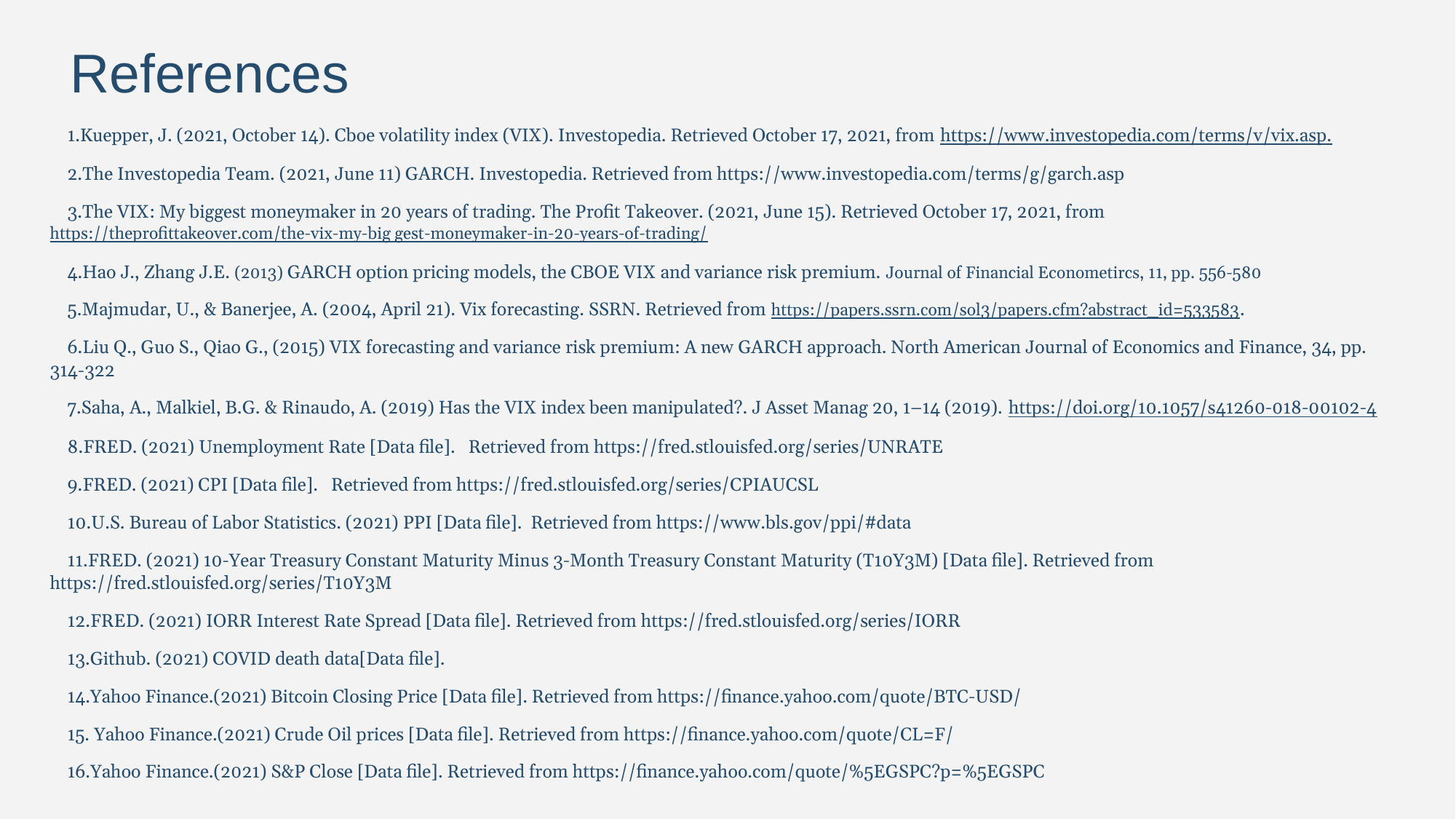

# References

Kuepper, J. (2021, October 14). Cboe volatility index (VIX). Investopedia. Retrieved October 17, 2021, from https://www.investopedia.com/terms/v/vix.asp.
The Investopedia Team. (2021, June 11) GARCH. Investopedia. Retrieved from https://www.investopedia.com/terms/g/garch.asp
The VIX: My biggest moneymaker in 20 years of trading. The Profit Takeover. (2021, June 15). Retrieved October 17, 2021, from https://theprofittakeover.com/the-vix-my-big gest-moneymaker-in-20-years-of-trading/
Hao J., Zhang J.E. (2013) GARCH option pricing models, the CBOE VIX and variance risk premium. Journal of Financial Econometircs, 11, pp. 556-580
Majmudar, U., & Banerjee, A. (2004, April 21). Vix forecasting. SSRN. Retrieved from https://papers.ssrn.com/sol3/papers.cfm?abstract_id=533583.
Liu Q., Guo S., Qiao G., (2015) VIX forecasting and variance risk premium: A new GARCH approach. North American Journal of Economics and Finance, 34, pp. 314-322
Saha, A., Malkiel, B.G. & Rinaudo, A. (2019) Has the VIX index been manipulated?. J Asset Manag 20, 1–14 (2019). https://doi.org/10.1057/s41260-018-00102-4
FRED. (2021) Unemployment Rate [Data file].   Retrieved from https://fred.stlouisfed.org/series/UNRATE
FRED. (2021) CPI [Data file].   Retrieved from https://fred.stlouisfed.org/series/CPIAUCSL
U.S. Bureau of Labor Statistics. (2021) PPI [Data file].  Retrieved from https://www.bls.gov/ppi/#data
FRED. (2021) 10-Year Treasury Constant Maturity Minus 3-Month Treasury Constant Maturity (T10Y3M) [Data file]. Retrieved from  https://fred.stlouisfed.org/series/T10Y3M
FRED. (2021) IORR Interest Rate Spread [Data file]. Retrieved from https://fred.stlouisfed.org/series/IORR
Github. (2021) COVID death data[Data file].
Yahoo Finance.(2021) Bitcoin Closing Price [Data file]. Retrieved from https://finance.yahoo.com/quote/BTC-USD/
 Yahoo Finance.(2021) Crude Oil prices [Data file]. Retrieved from https://finance.yahoo.com/quote/CL=F/
Yahoo Finance.(2021) S&P Close [Data file]. Retrieved from https://finance.yahoo.com/quote/%5EGSPC?p=%5EGSPC